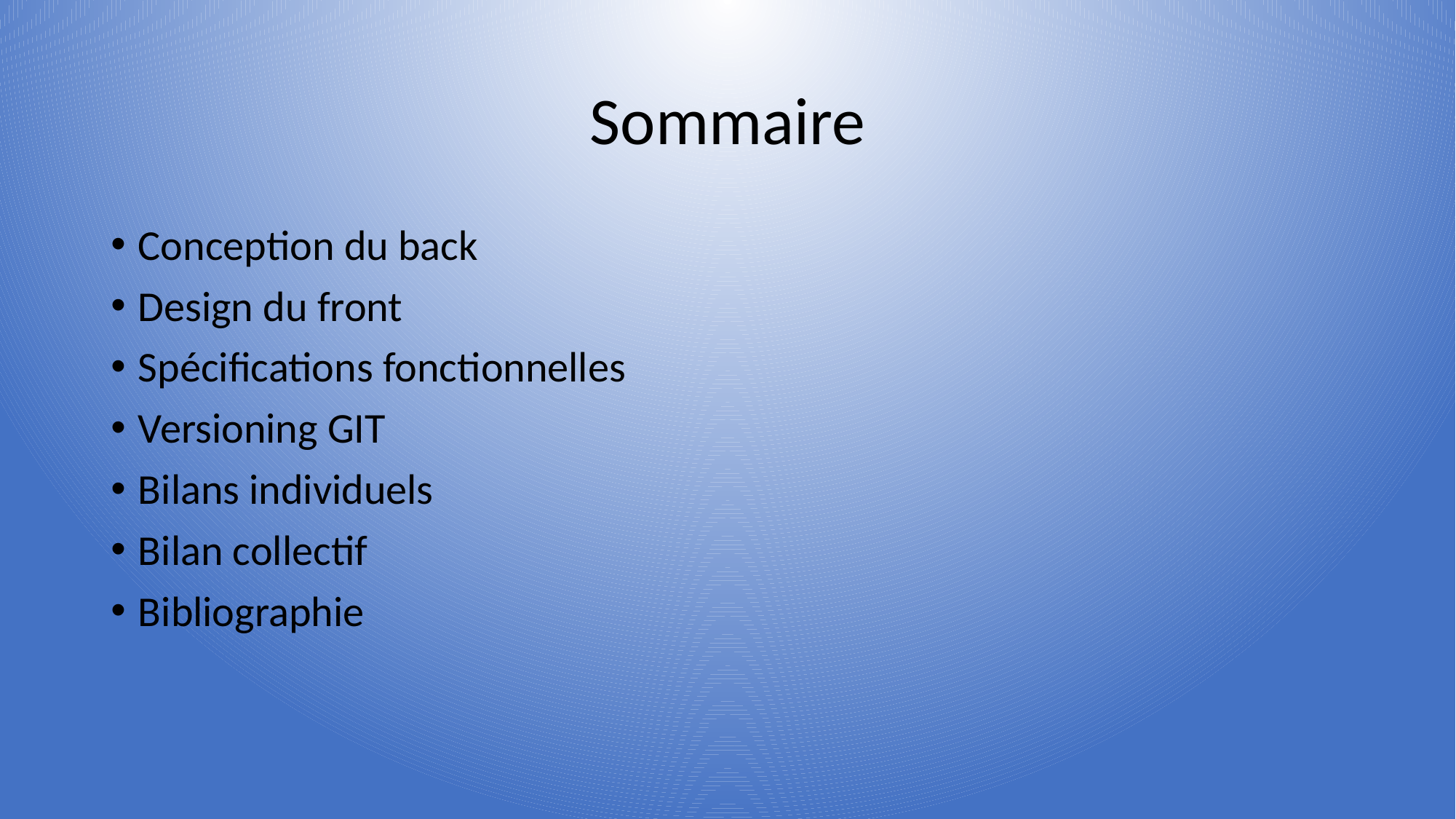

# Sommaire
Conception du back
Design du front
Spécifications fonctionnelles
Versioning GIT
Bilans individuels
Bilan collectif
Bibliographie